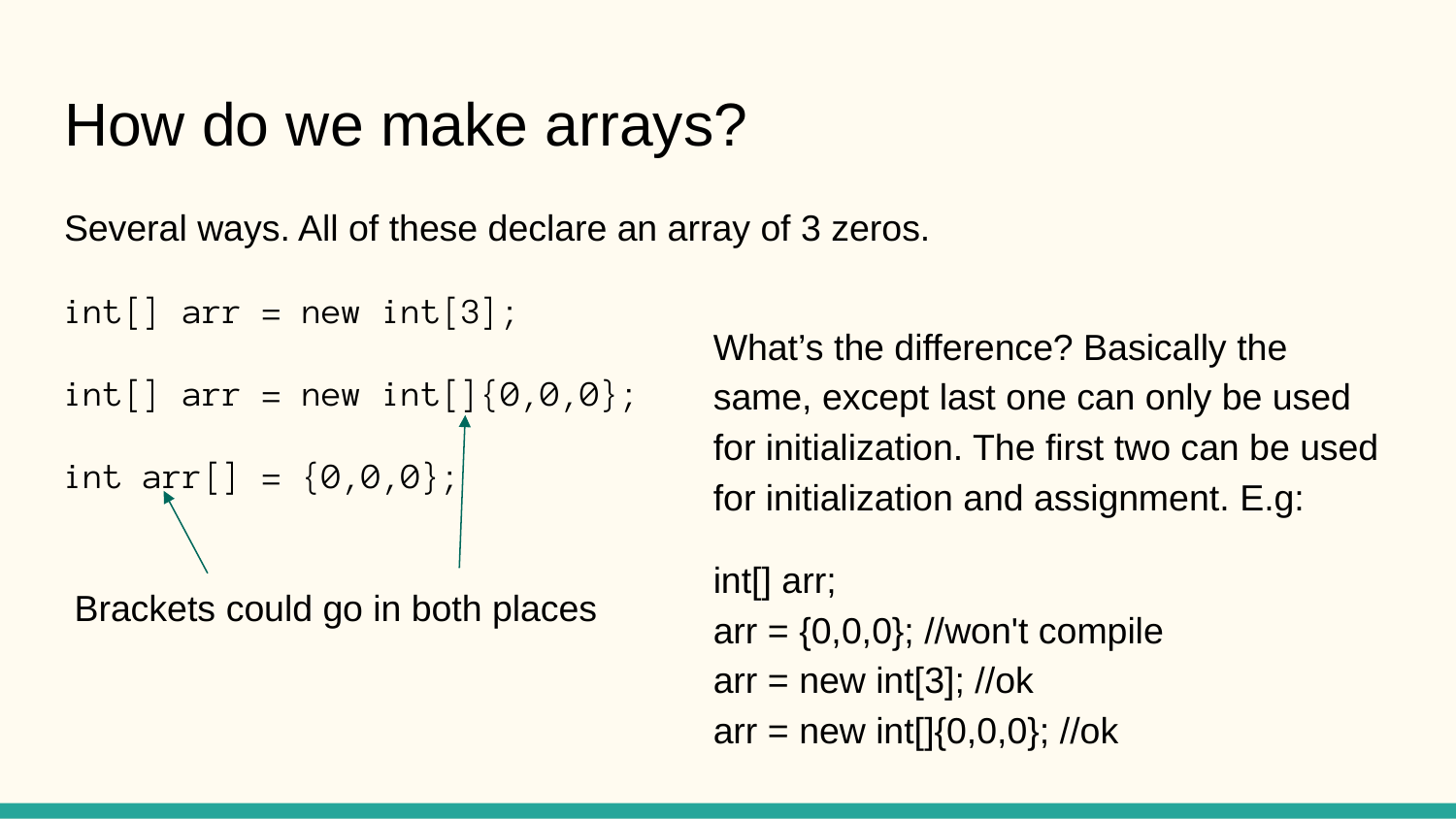

# How do we make arrays?
Several ways. All of these declare an array of 3 zeros.
int[] arr = new int[3];
int[] arr = new int[]{0,0,0};
int arr[] = {0,0,0};
      
 Brackets could go in both places

What’s the difference? Basically the same, except last one can only be used for initialization. The first two can be used for initialization and assignment. E.g:
int[] arr;
arr = {0,0,0}; //won't compile
arr = new int[3]; //ok
arr = new int[]{0,0,0}; //ok